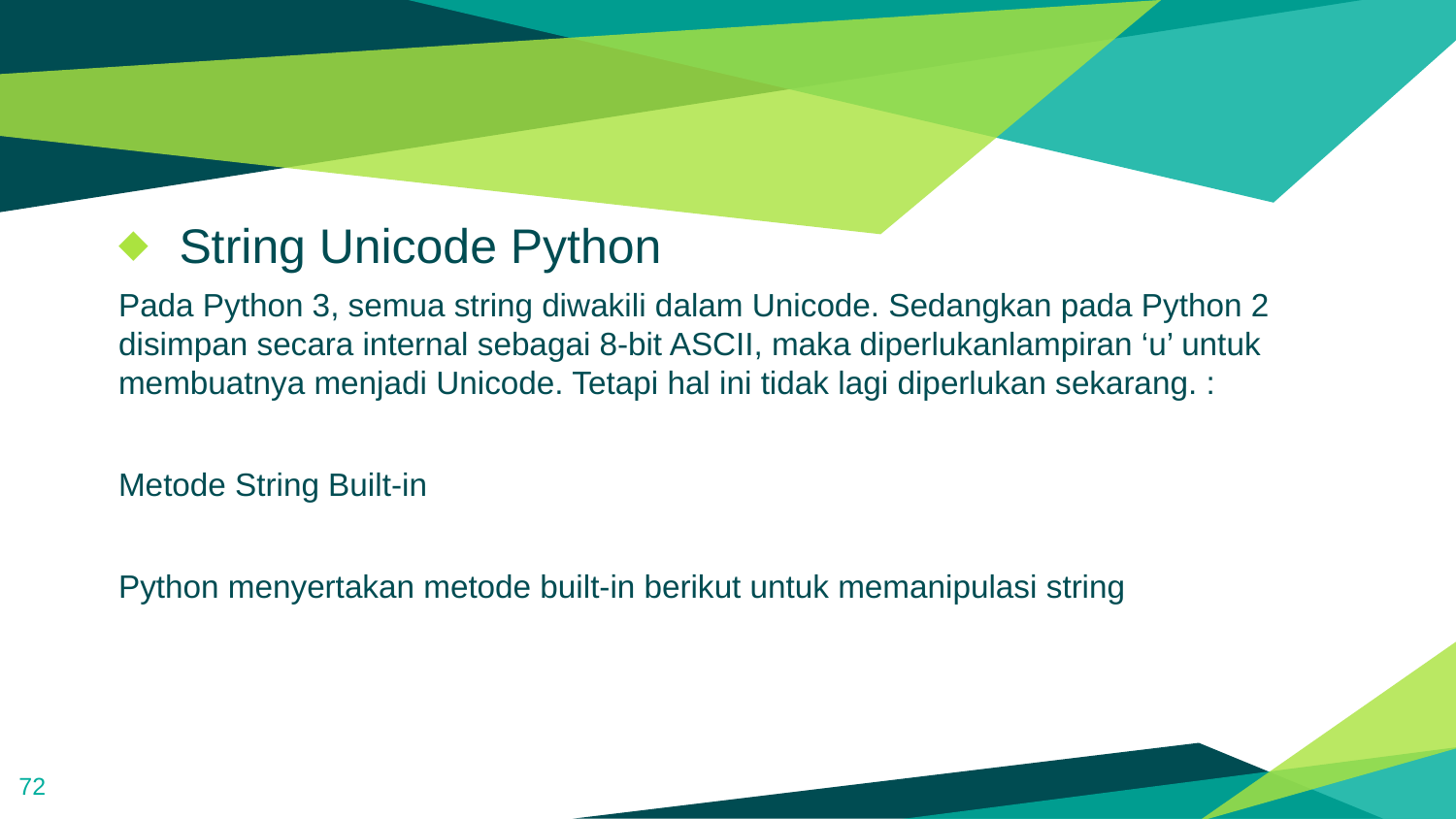

#
String Unicode Python
Pada Python 3, semua string diwakili dalam Unicode. Sedangkan pada Python 2 disimpan secara internal sebagai 8-bit ASCII, maka diperlukanlampiran ‘u’ untuk membuatnya menjadi Unicode. Tetapi hal ini tidak lagi diperlukan sekarang. :

Metode String Built-in

Python menyertakan metode built-in berikut untuk memanipulasi string

72